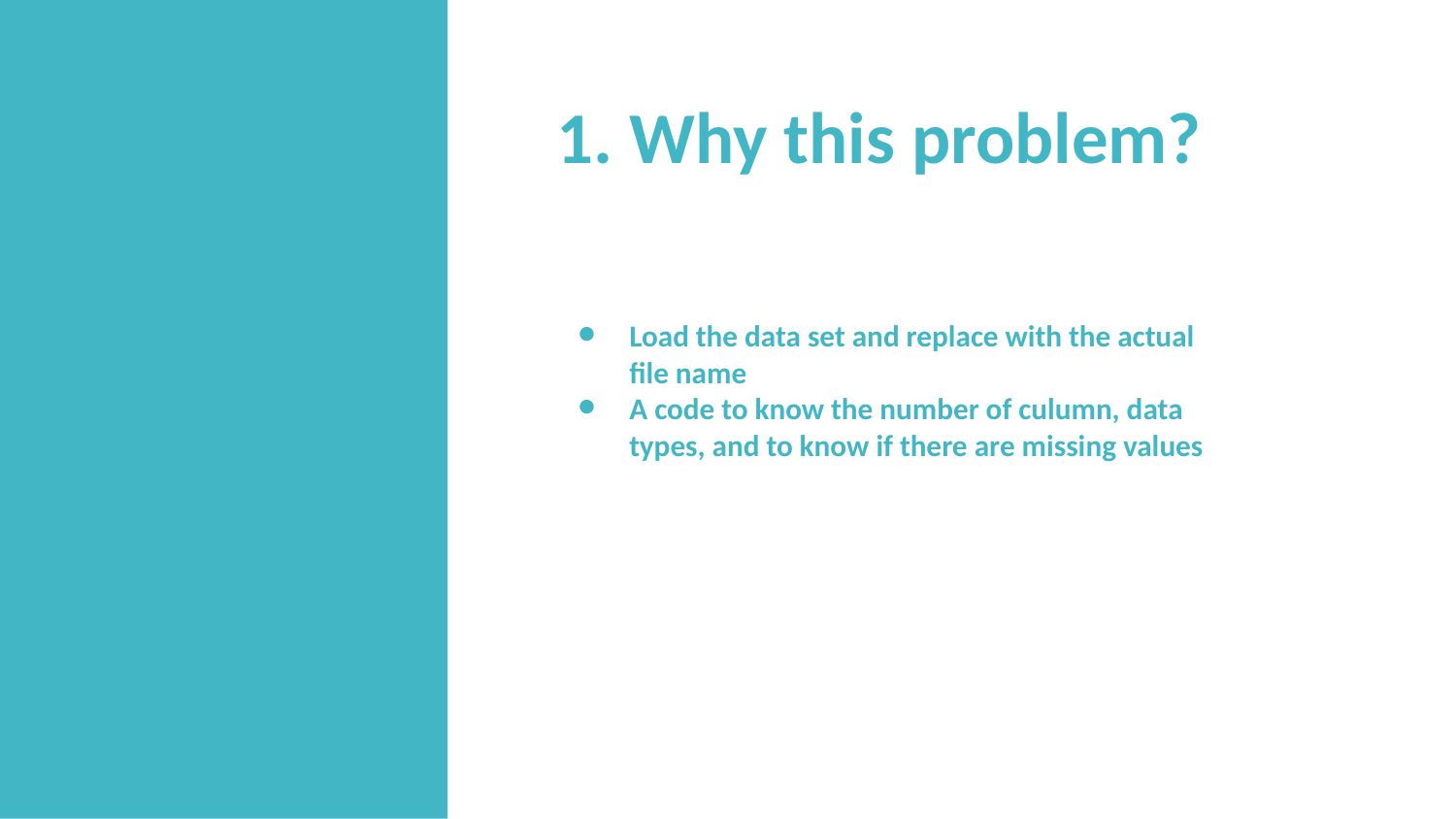

1. Why this problem?
Load the data set and replace with the actual file name
A code to know the number of culumn, data types, and to know if there are missing values